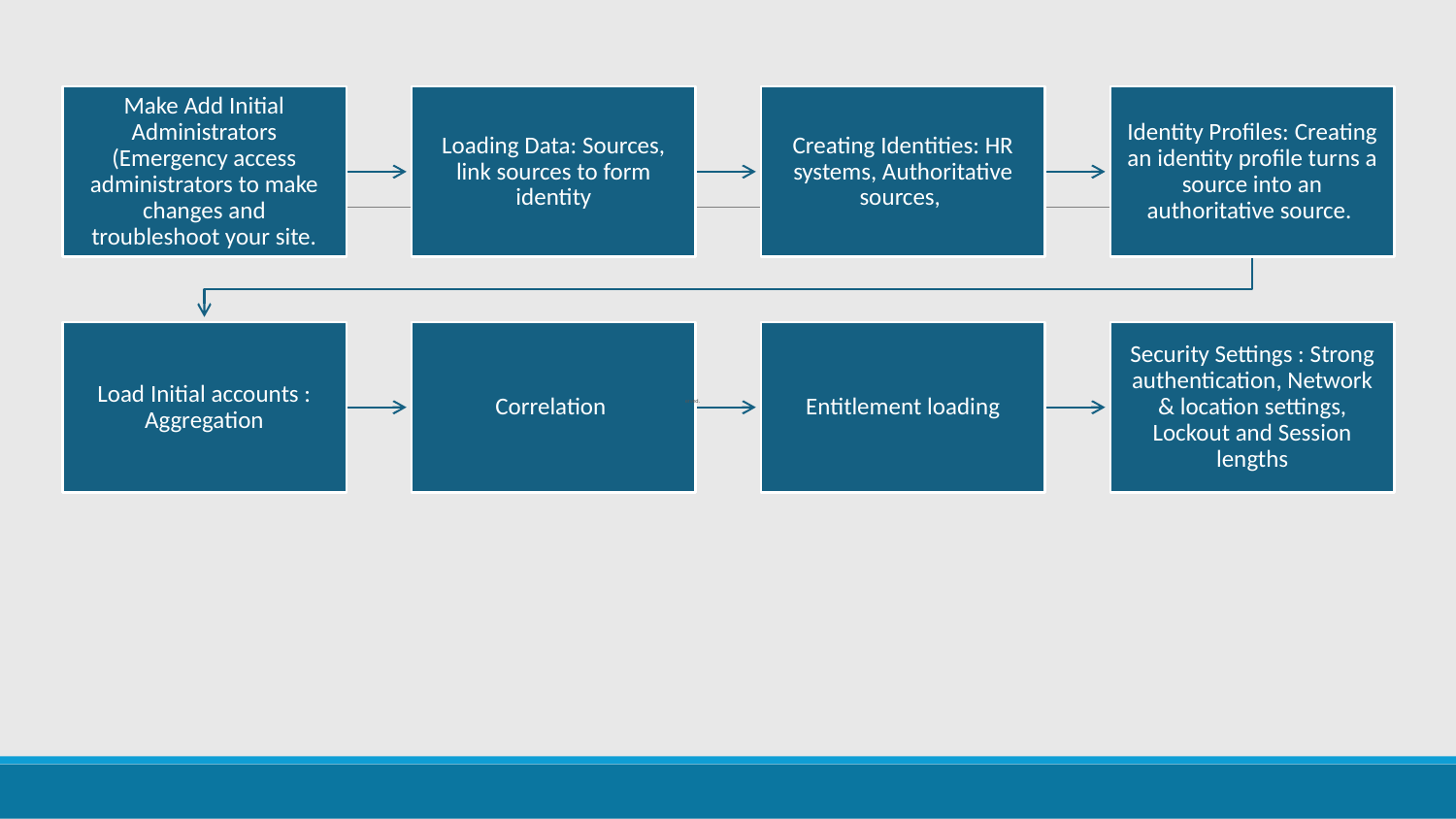

Make Add Initial Administrators (Emergency access administrators to make changes and troubleshoot your site.

Loading Data: Sources, link sources to form identity

Creating Identities: HR systems, Authoritative sources,

Identity Profiles: Creating an identity profile turns a source into an authoritative source.

Load Initial accounts : Aggregation

Correlation

Entitlement loading
Security Settings : Strong authentication, Network & location settings, Lockout and Session lengths
erved.
© Hitachi Vantara LLC 2022. All Rights Res